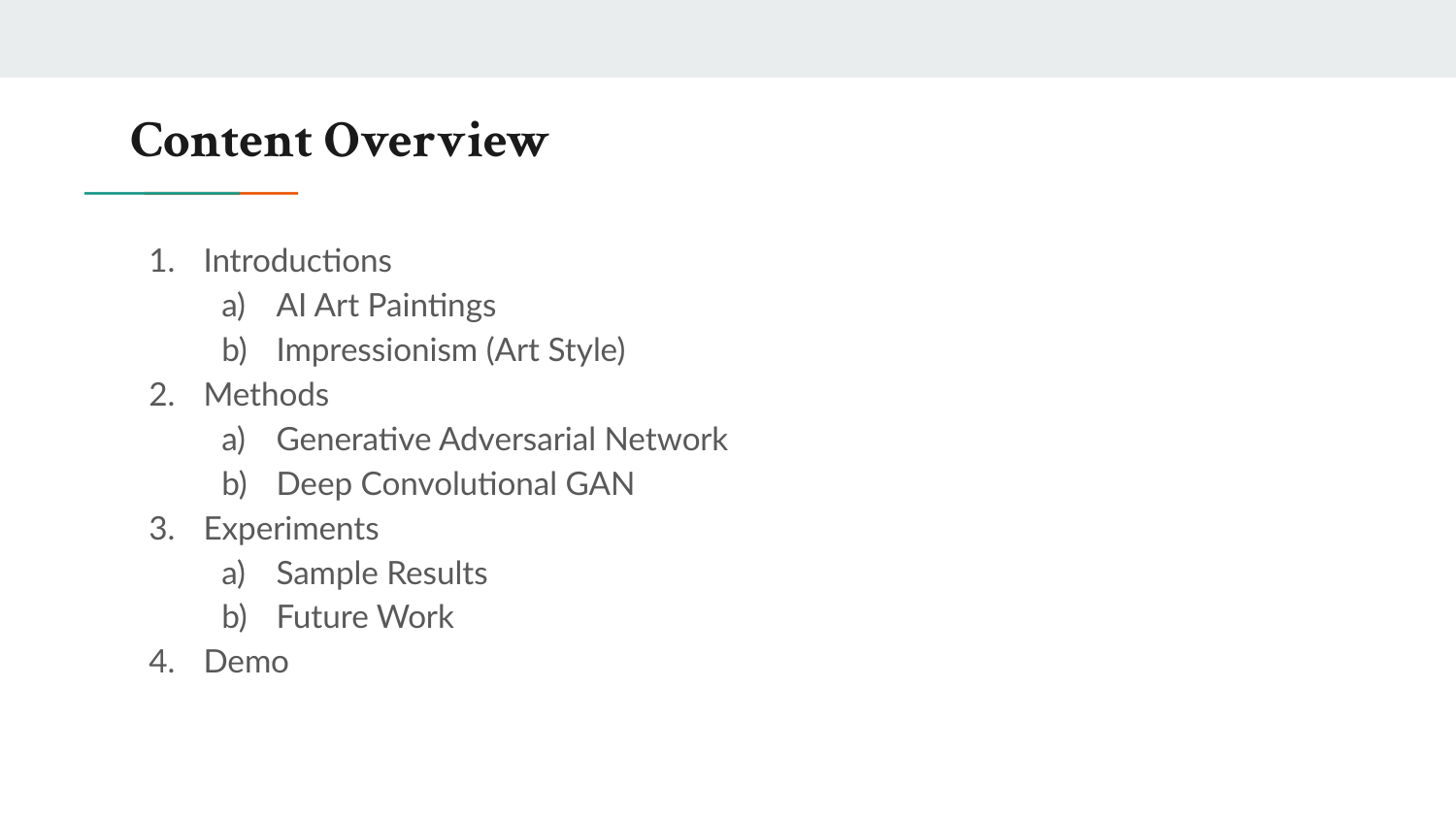

# Content Overview
Introductions
AI Art Paintings
Impressionism (Art Style)
Methods
Generative Adversarial Network
Deep Convolutional GAN
Experiments
Sample Results
Future Work
Demo